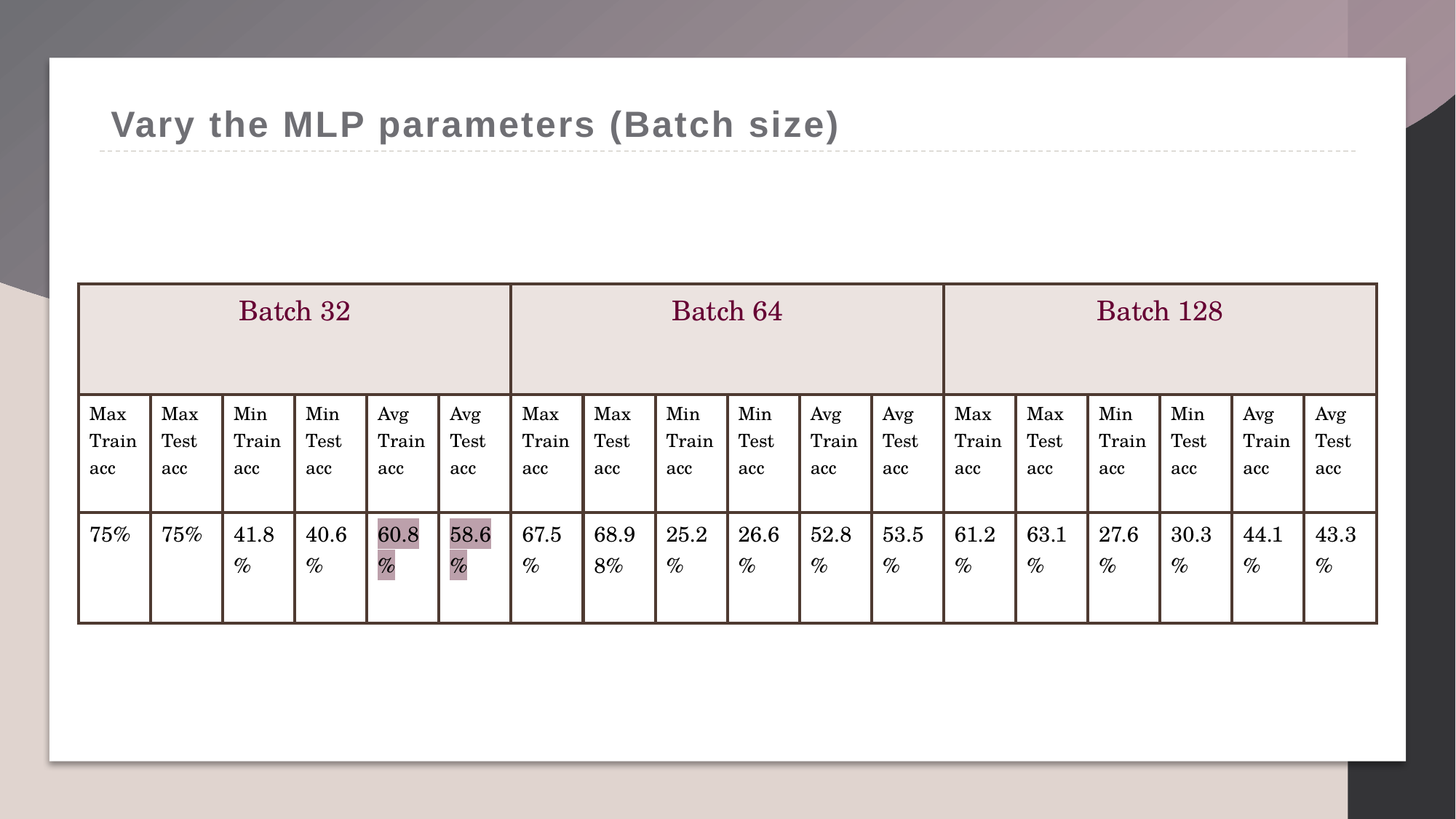

# Vary the MLP parameters (Batch size)
| Batch 32 |  |  |  |  |  | Batch 64 |  |  |  |  |  | Batch 128 |  |  |  |  |  |
| --- | --- | --- | --- | --- | --- | --- | --- | --- | --- | --- | --- | --- | --- | --- | --- | --- | --- |
| Max Train acc | Max Test acc | Min Train acc | Min Test acc | Avg Train acc | Avg Test acc | Max Train acc | Max Test acc | Min Train acc | Min Test acc | Avg Train acc | Avg Test acc | Max Train acc | Max Test acc | Min Train acc | Min Test acc | Avg Train acc | Avg Test acc |
| 75% | 75% | 41.8% | 40.6% | 60.8% | 58.6% | 67.5% | 68.98% | 25.2% | 26.6% | 52.8% | 53.5% | 61.2% | 63.1% | 27.6% | 30.3% | 44.1% | 43.3% |